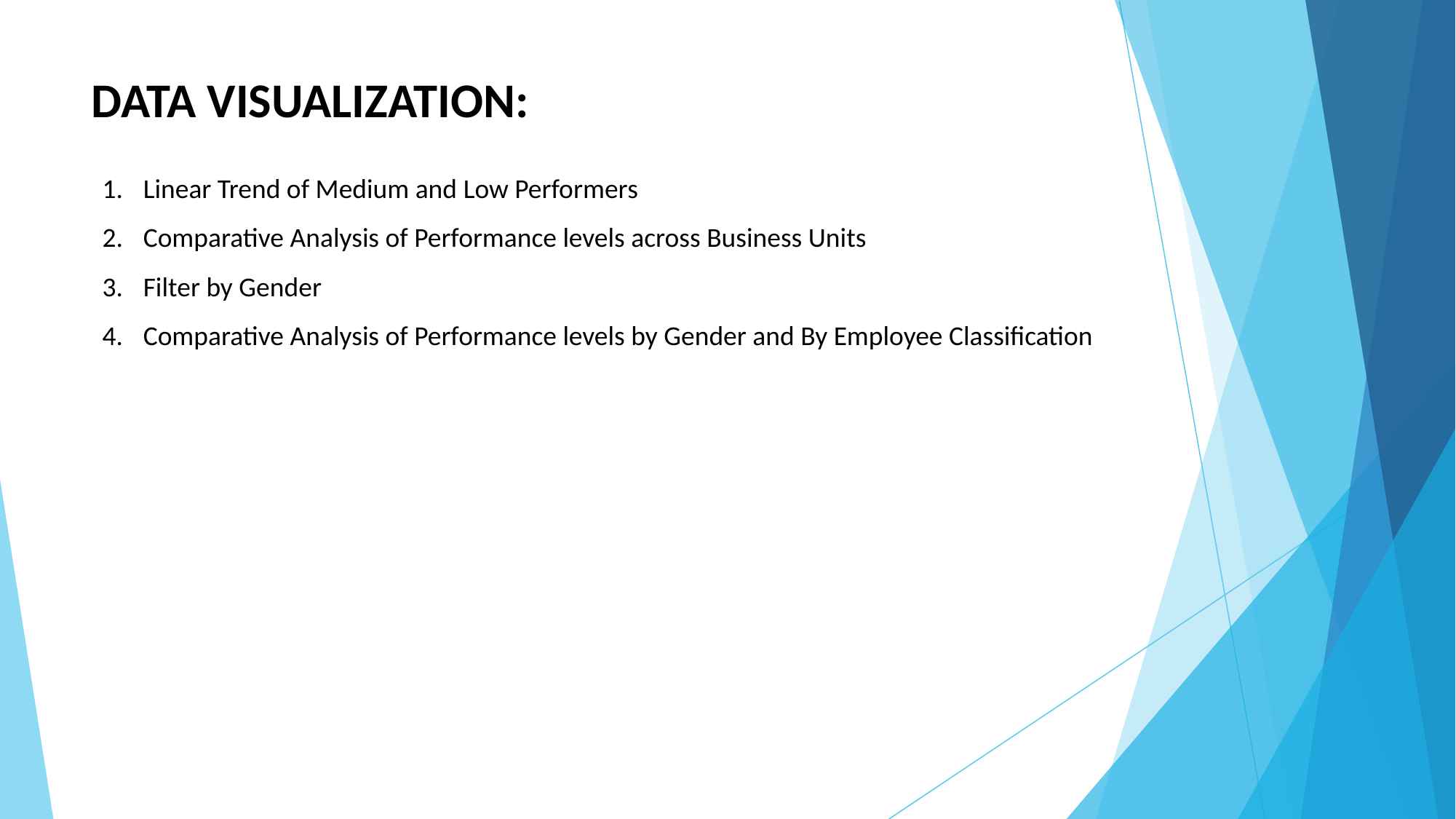

DATA VISUALIZATION:
Linear Trend of Medium and Low Performers
Comparative Analysis of Performance levels across Business Units
Filter by Gender
Comparative Analysis of Performance levels by Gender and By Employee Classification